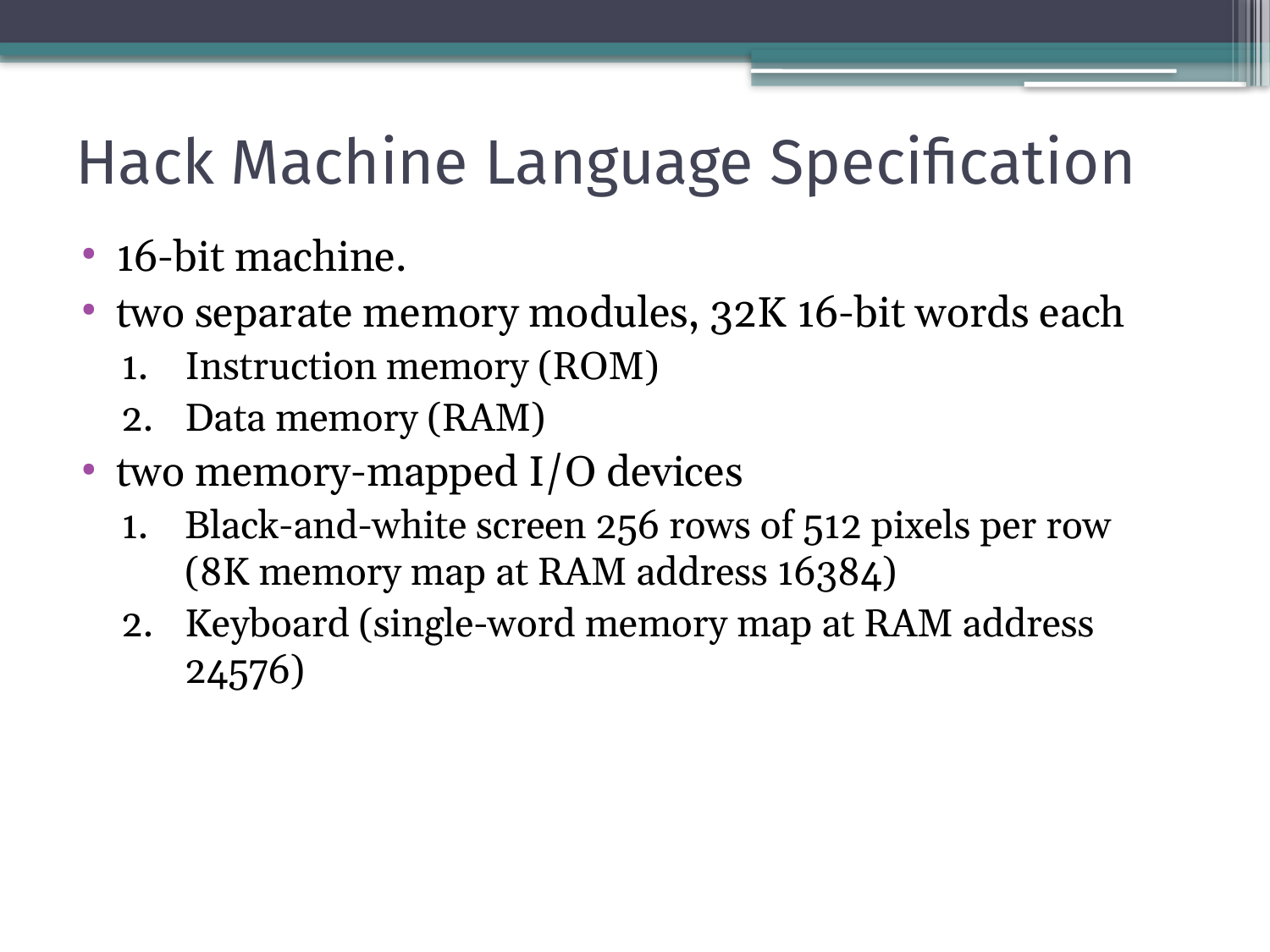

# Hack Machine Language Specification
16-bit machine.
two separate memory modules, 32K 16-bit words each
Instruction memory (ROM)
Data memory (RAM)
two memory-mapped I/O devices
Black-and-white screen 256 rows of 512 pixels per row (8K memory map at RAM address 16384)
Keyboard (single-word memory map at RAM address 24576)